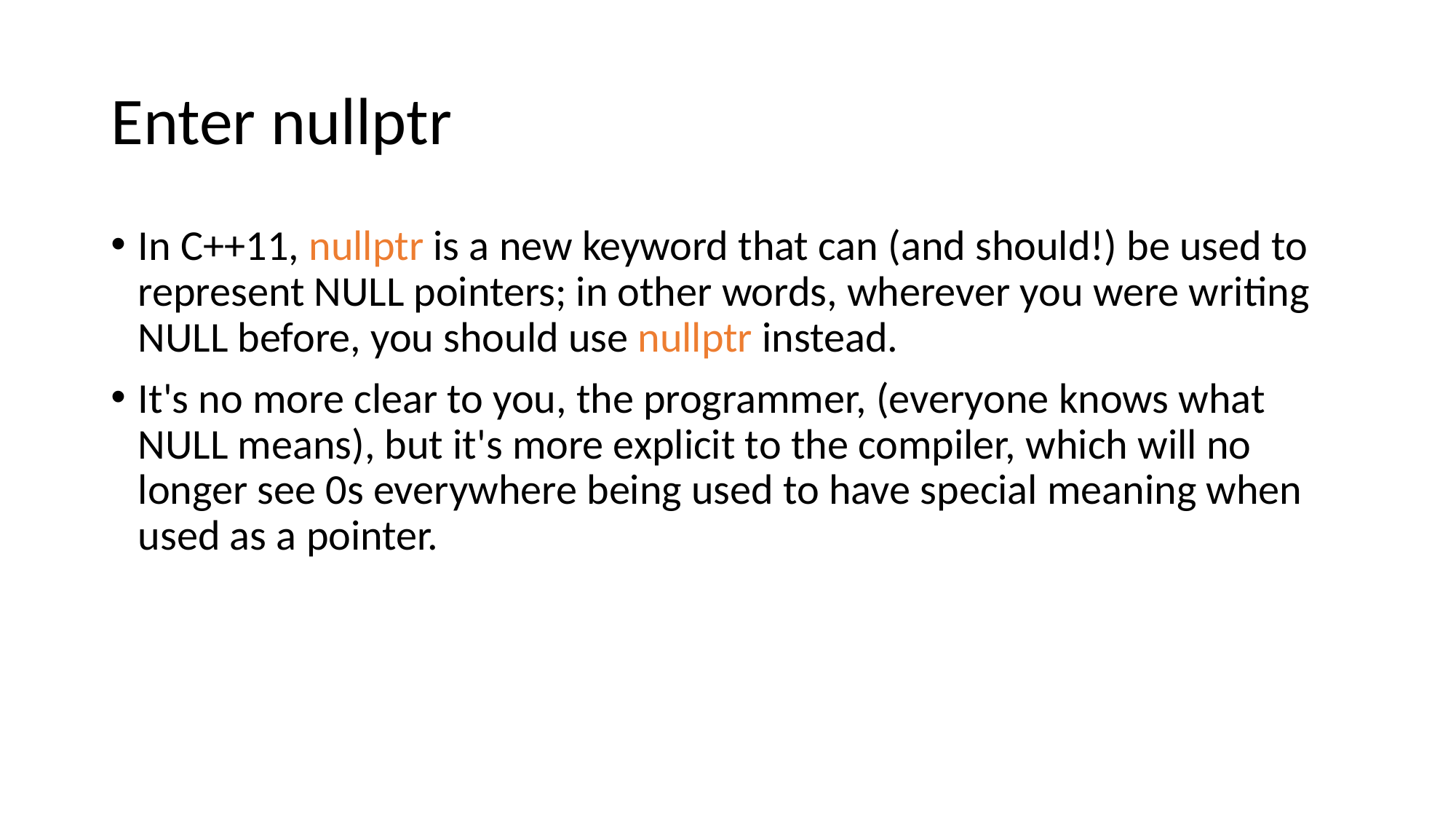

# Enter nullptr
In C++11, nullptr is a new keyword that can (and should!) be used to represent NULL pointers; in other words, wherever you were writing NULL before, you should use nullptr instead.
It's no more clear to you, the programmer, (everyone knows what NULL means), but it's more explicit to the compiler, which will no longer see 0s everywhere being used to have special meaning when used as a pointer.